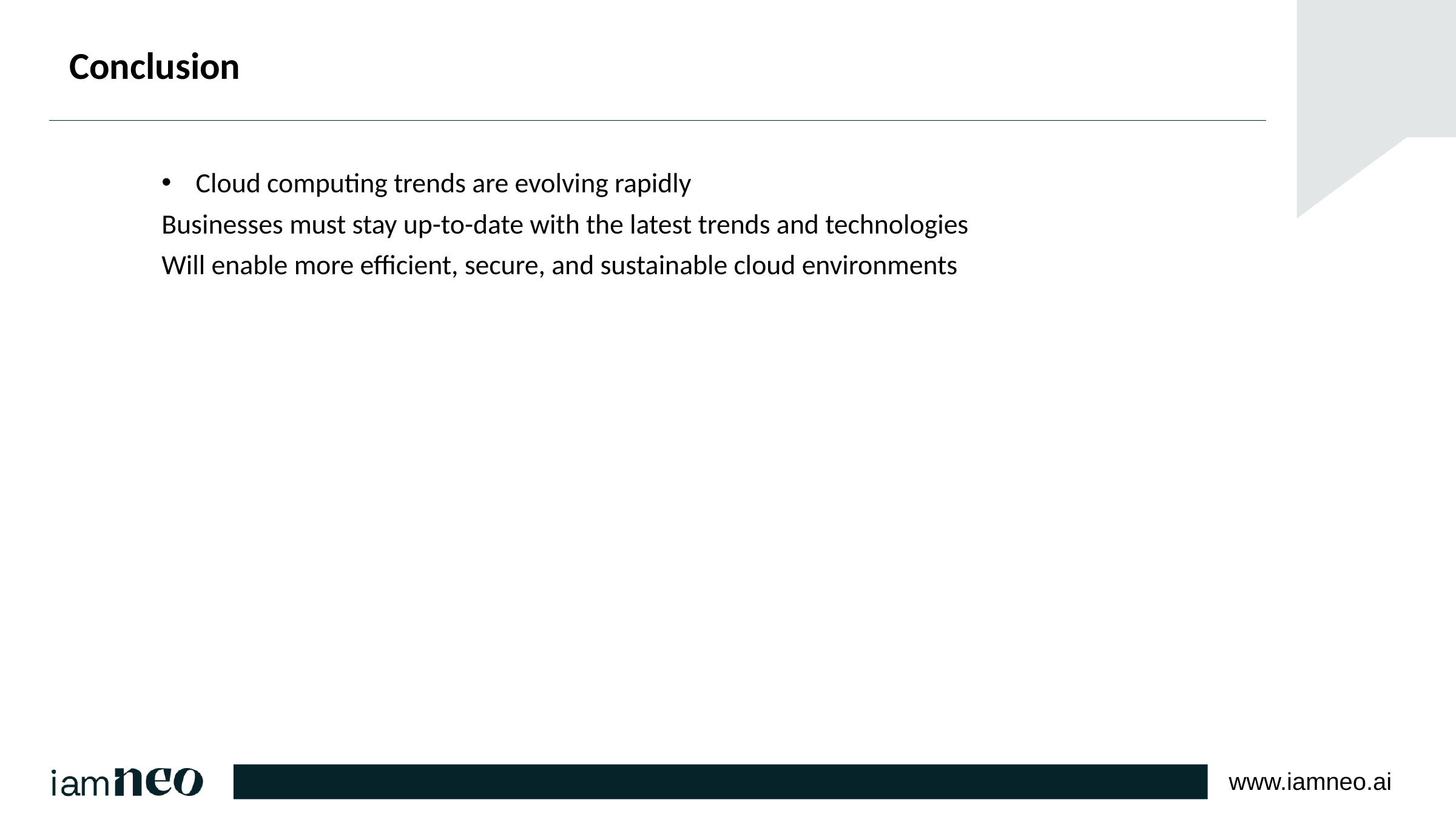

# Conclusion

Cloud computing trends are evolving rapidly
Businesses must stay up-to-date with the latest trends and technologies
Will enable more efficient, secure, and sustainable cloud environments